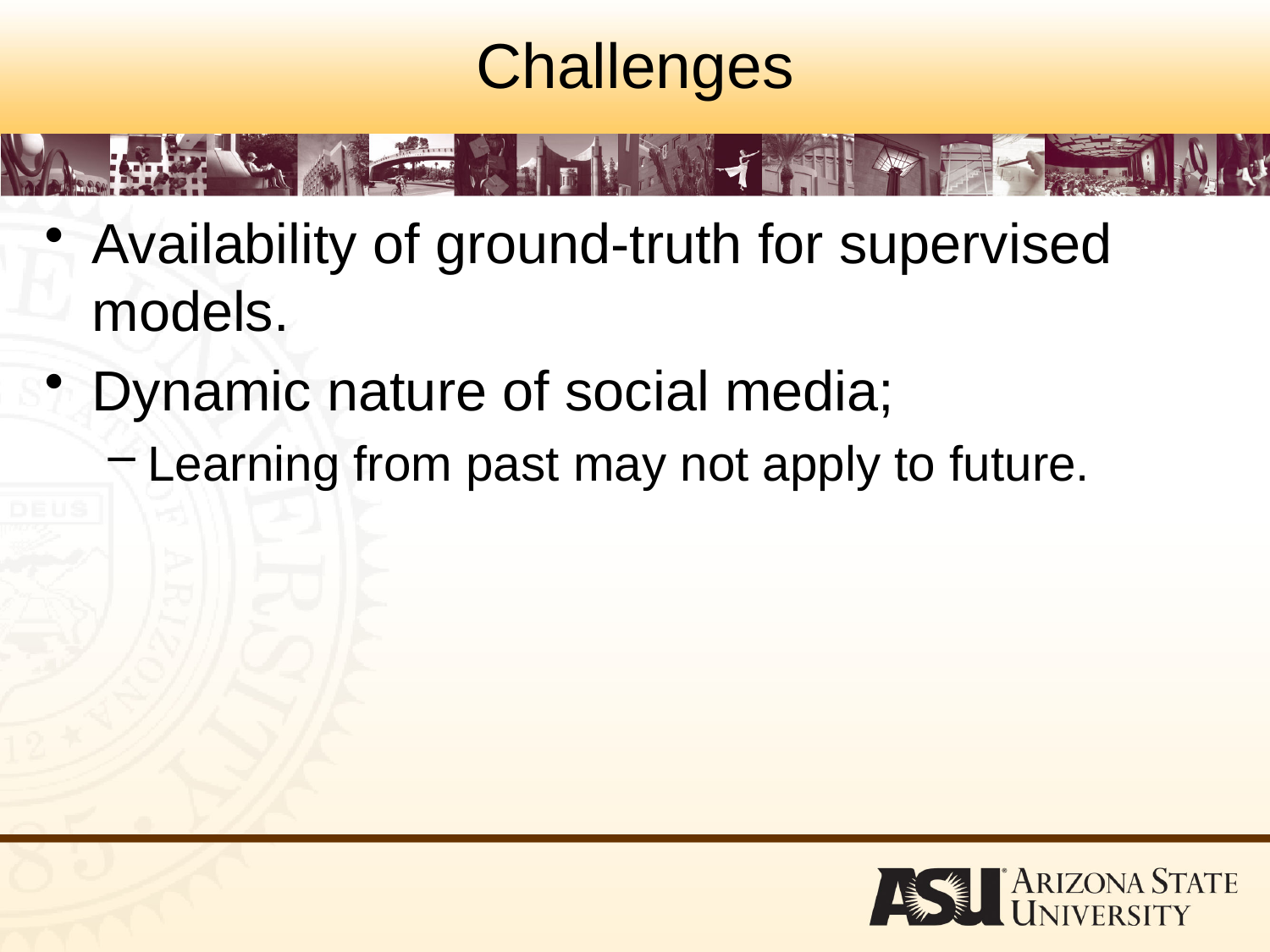

# Challenges
Availability of ground-truth for supervised models.
Dynamic nature of social media;
Learning from past may not apply to future.